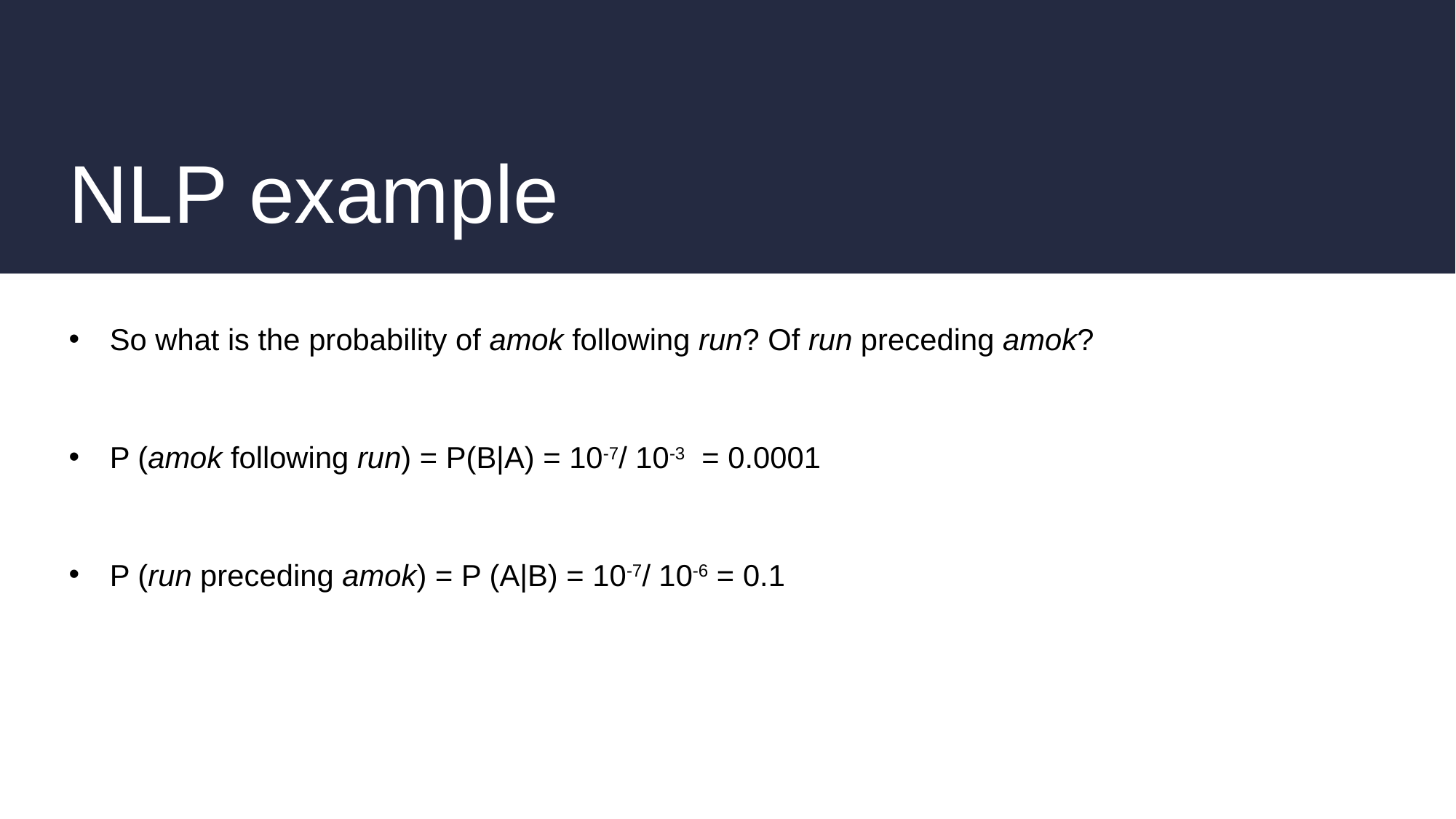

# NLP example
So what is the probability of amok following run? Of run preceding amok?

P (amok following run) = P(B|A) = 10-7/ 10-3  = 0.0001

P (run preceding amok) = P (A|B) = 10-7/ 10-6 = 0.1